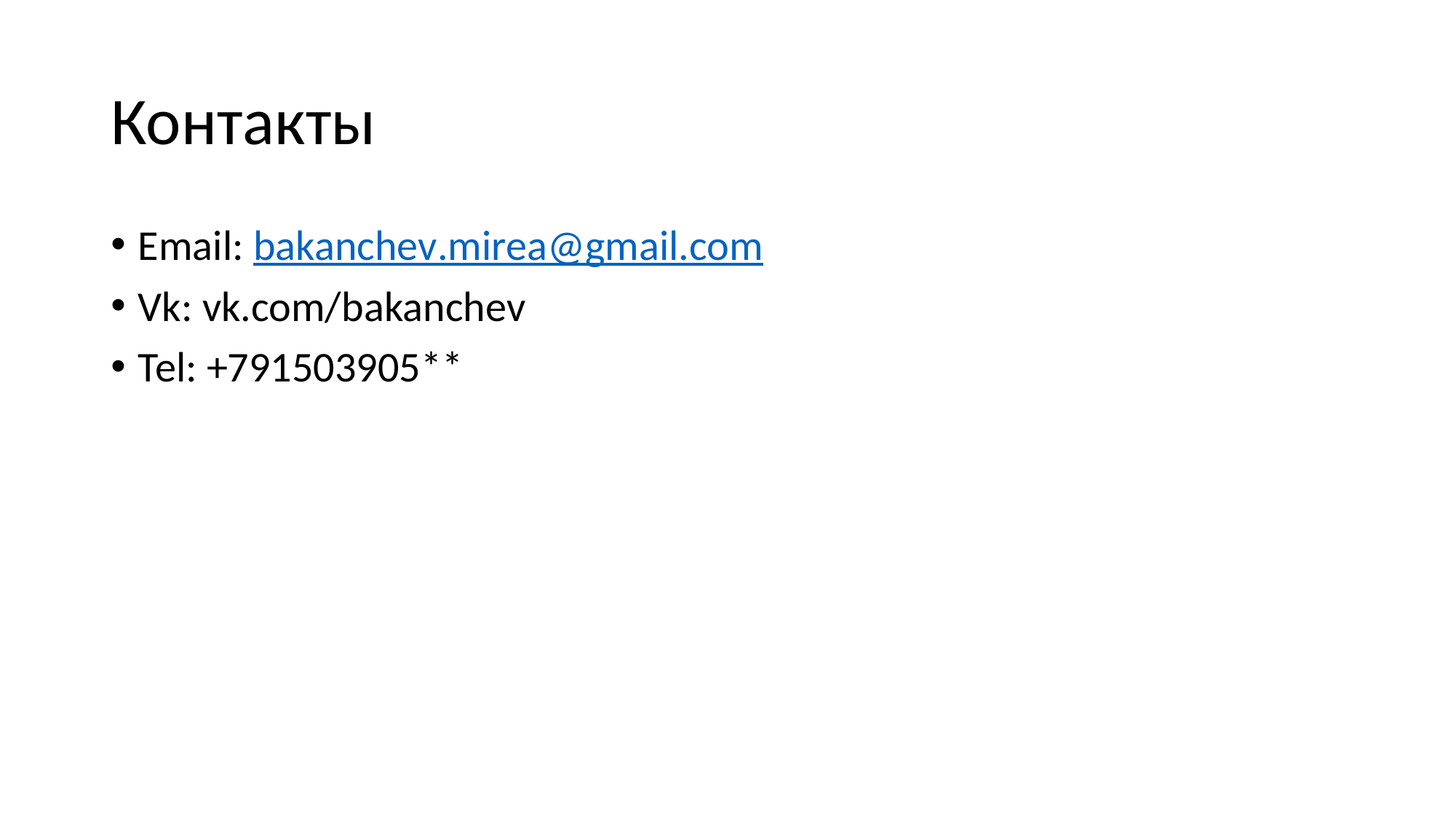

# Контакты
Email: bakanchev.mirea@gmail.com
Vk: vk.com/bakanchev
Tel: +791503905**